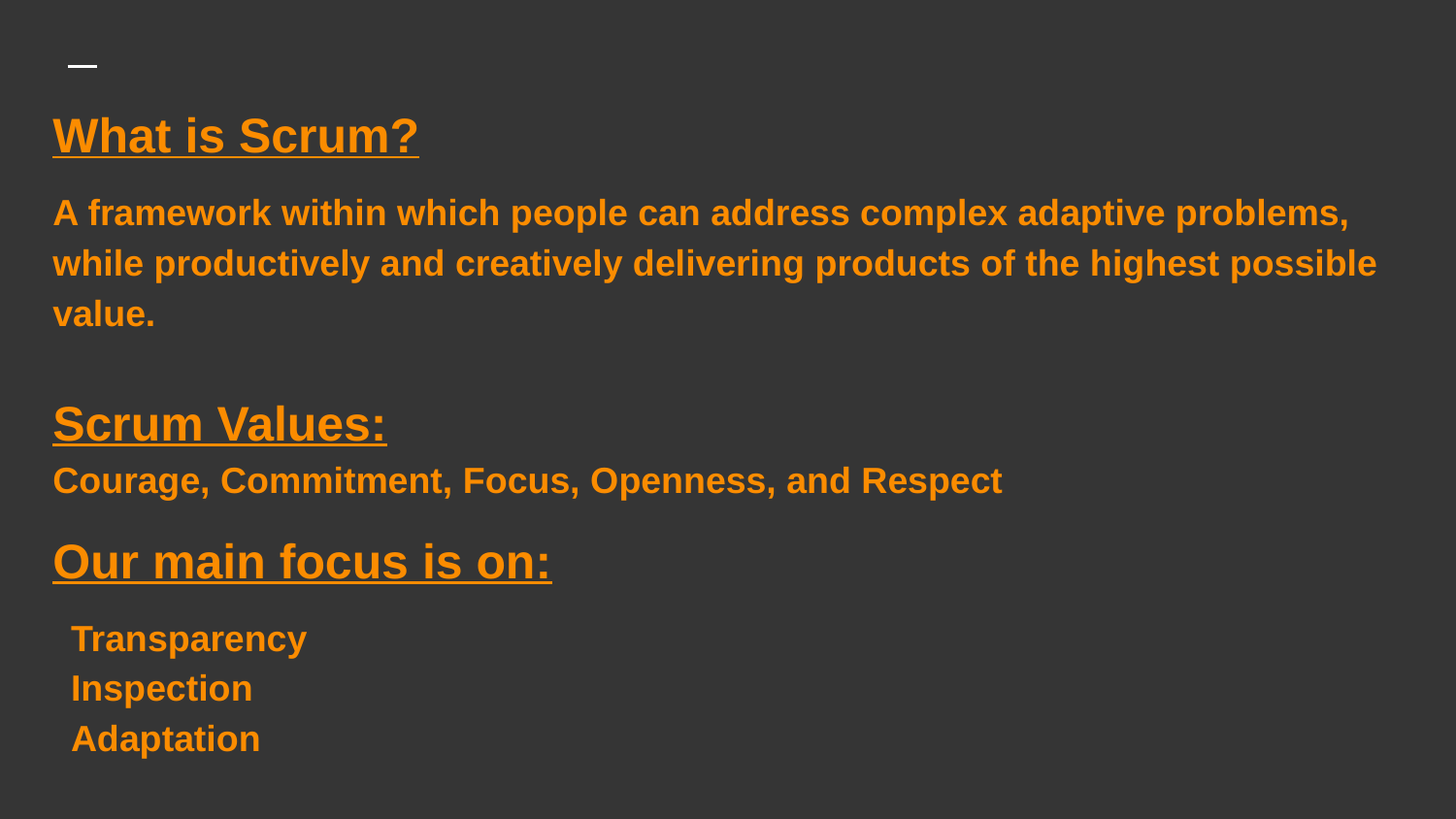

# What is Scrum?
A framework within which people can address complex adaptive problems, while productively and creatively delivering products of the highest possible value.
Scrum Values:
Courage, Commitment, Focus, Openness, and Respect
Our main focus is on:
Transparency
Inspection
Adaptation